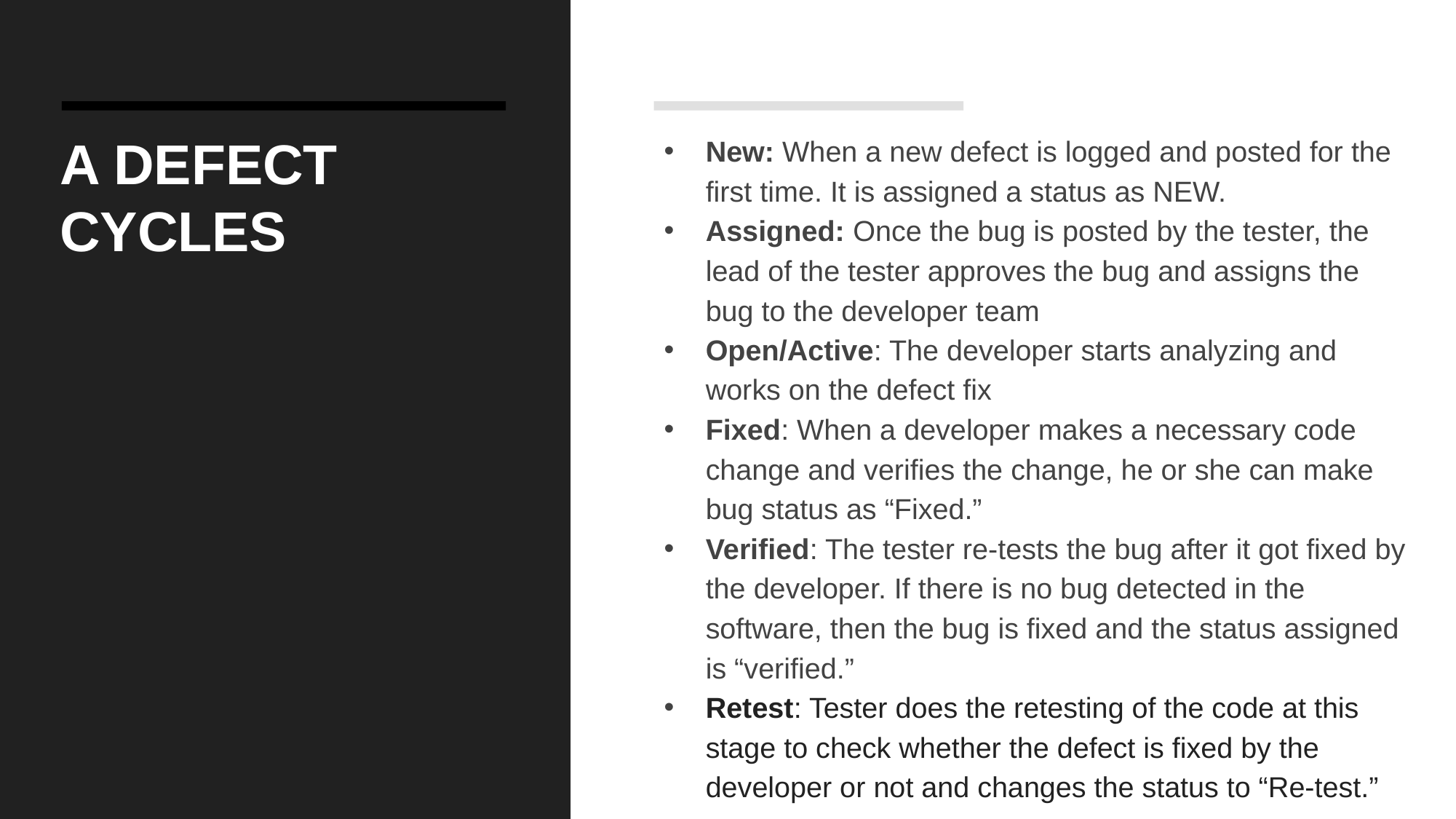

# A DEFECT CYCLES
New: When a new defect is logged and posted for the first time. It is assigned a status as NEW.
Assigned: Once the bug is posted by the tester, the lead of the tester approves the bug and assigns the bug to the developer team
Open/Active: The developer starts analyzing and works on the defect fix
Fixed: When a developer makes a necessary code change and verifies the change, he or she can make bug status as “Fixed.”
Verified: The tester re-tests the bug after it got fixed by the developer. If there is no bug detected in the software, then the bug is fixed and the status assigned is “verified.”
Retest: Tester does the retesting of the code at this stage to check whether the defect is fixed by the developer or not and changes the status to “Re-test.”